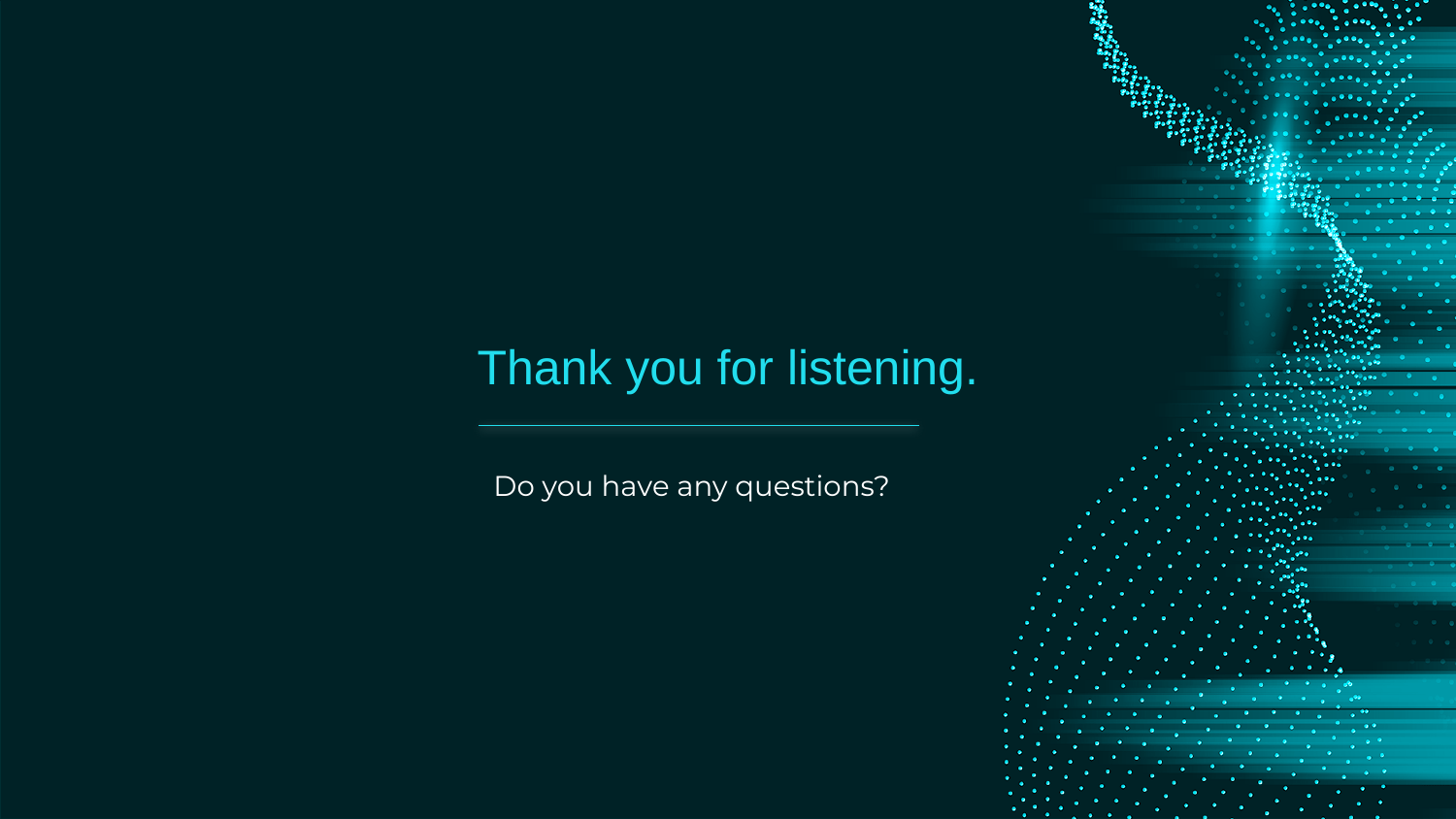

# Thank you for listening.
Do you have any questions?